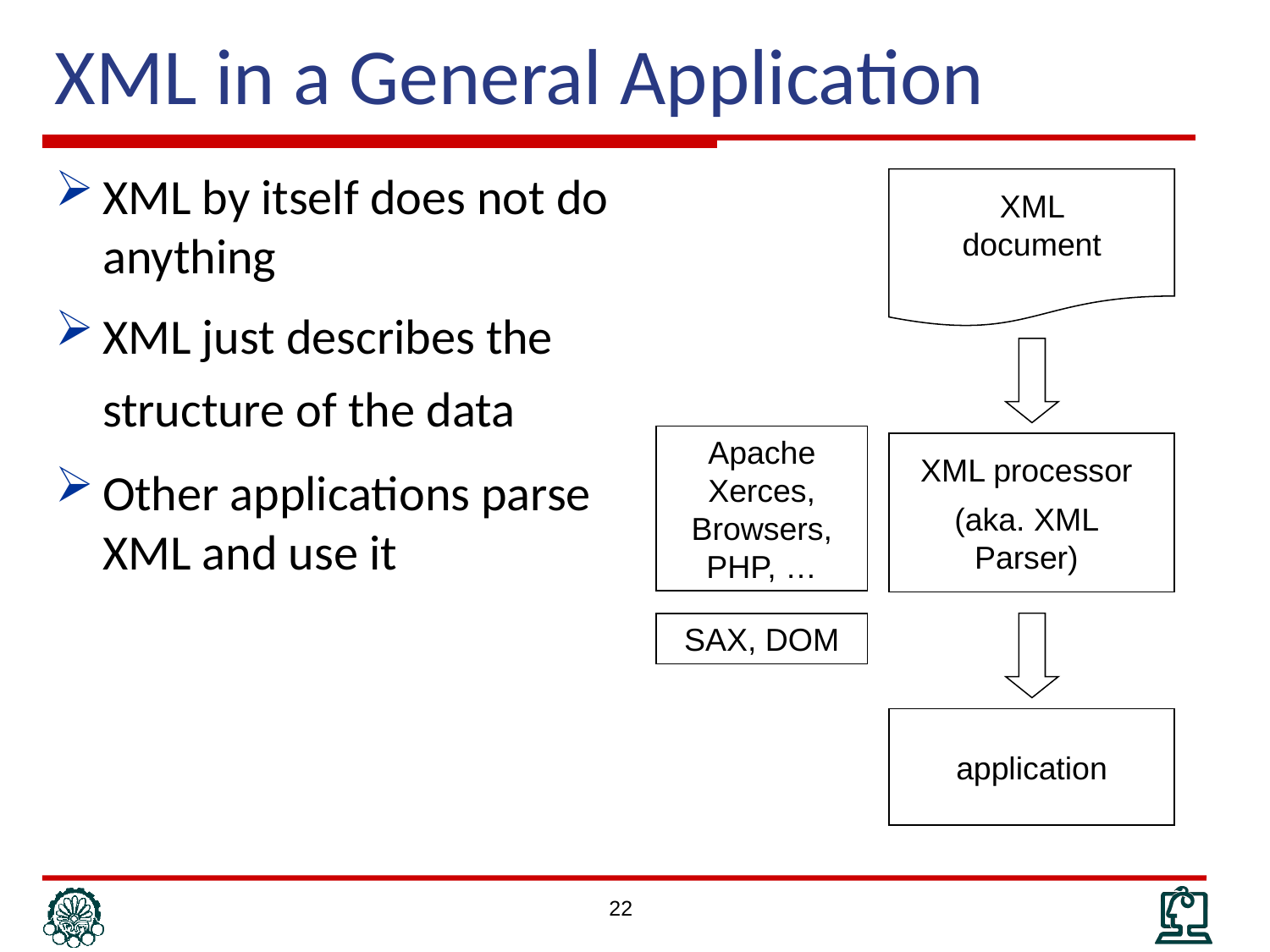

XML in a General Application
XML by itself does not do anything
XML just describes the structure of the data
Other applications parse XML and use it

XML document

Apache Xerces,
Browsers,
PHP, …

XML processor
(aka. XML Parser)

SAX, DOM

application
22